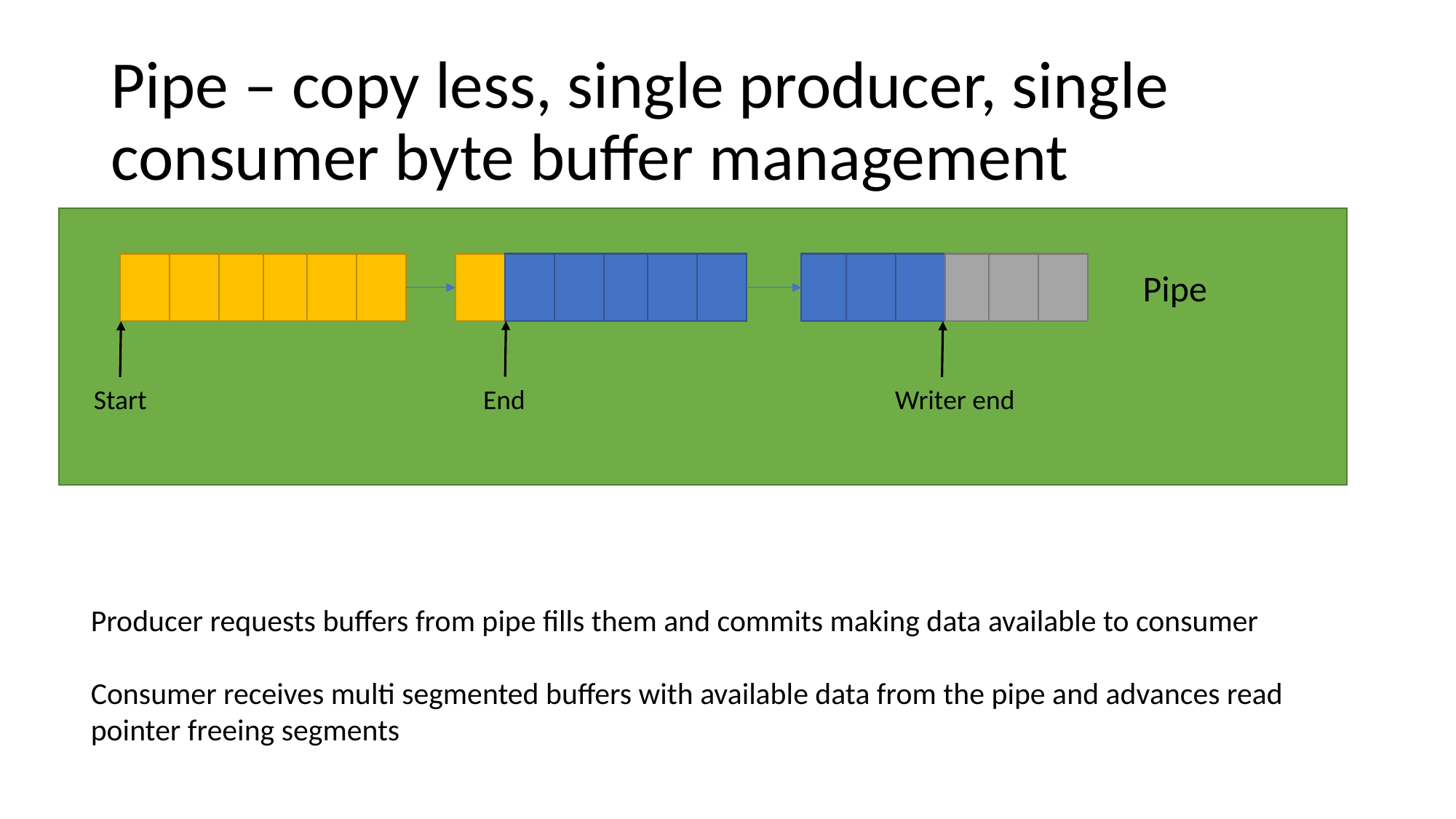

# Pipe – copy less, single producer, single consumer byte buffer management

Pipe
End
Start
Writer end
Producer requests buffers from pipe fills them and commits making data available to consumer

Consumer receives multi segmented buffers with available data from the pipe and advances read pointer freeing segments